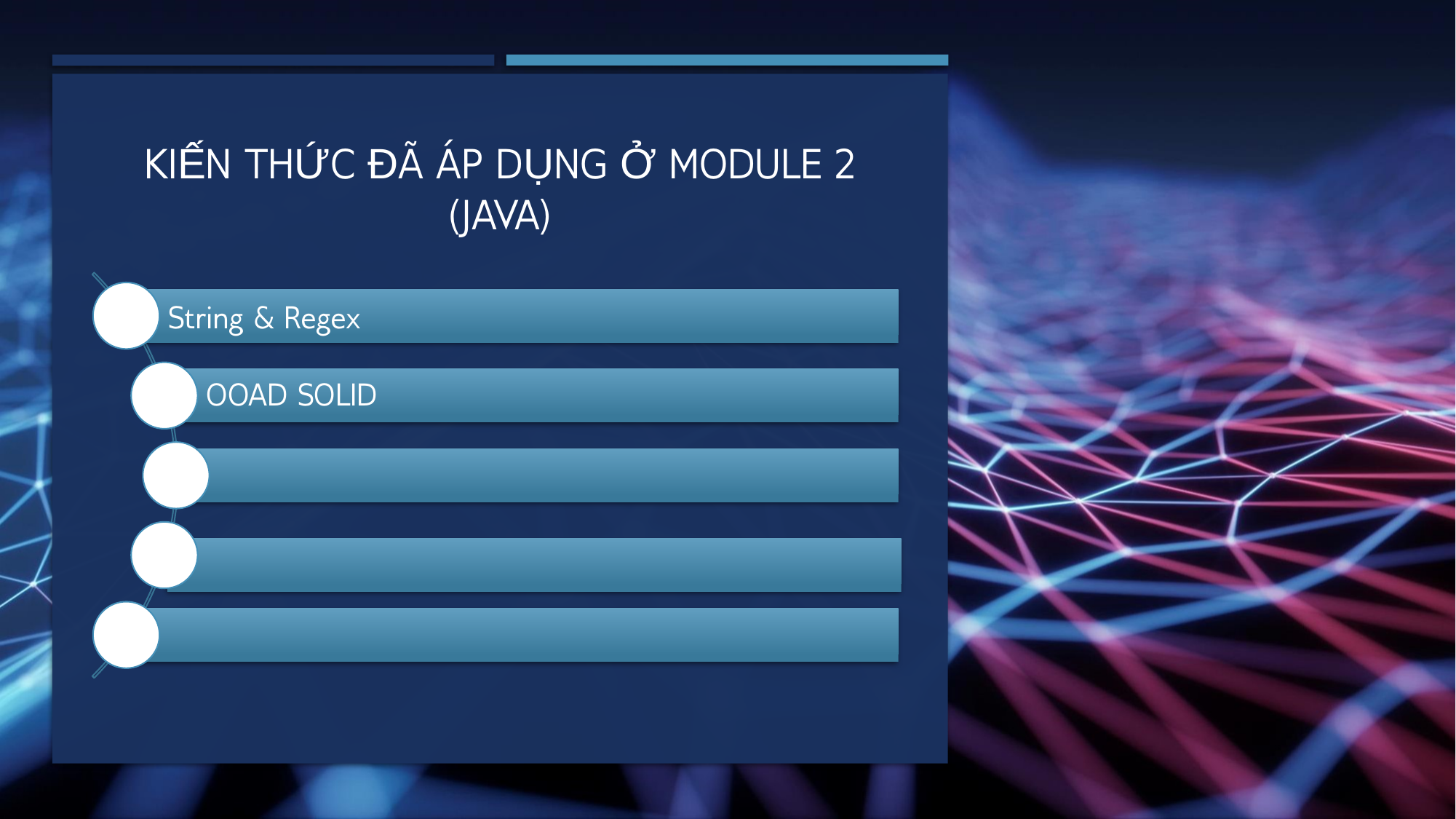

# Kiến thức đã áp dụng ở module 2 (java)
String & Regex
OOAD SOLID